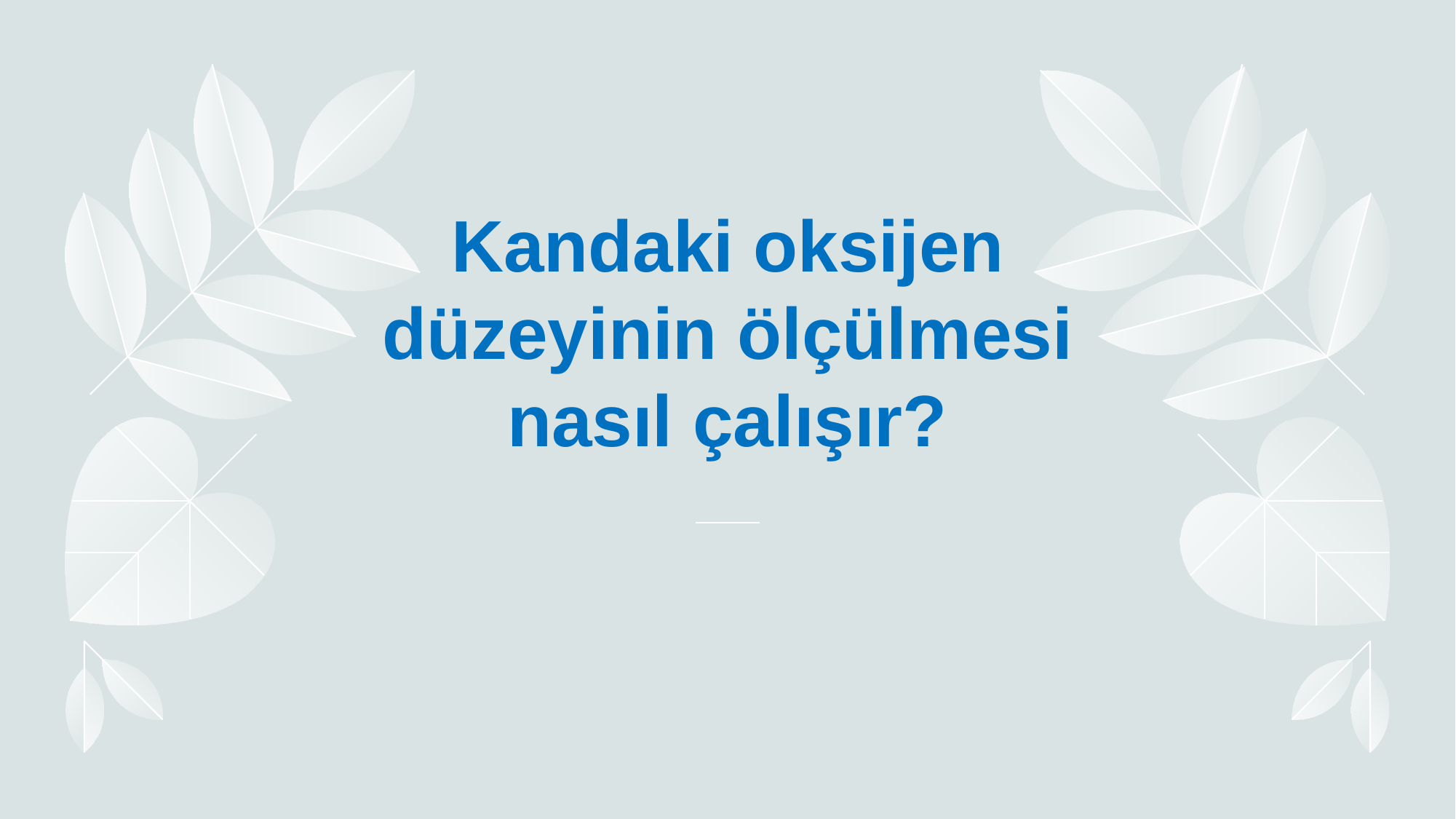

# Kandaki oksijen düzeyinin ölçülmesi nasıl çalışır?